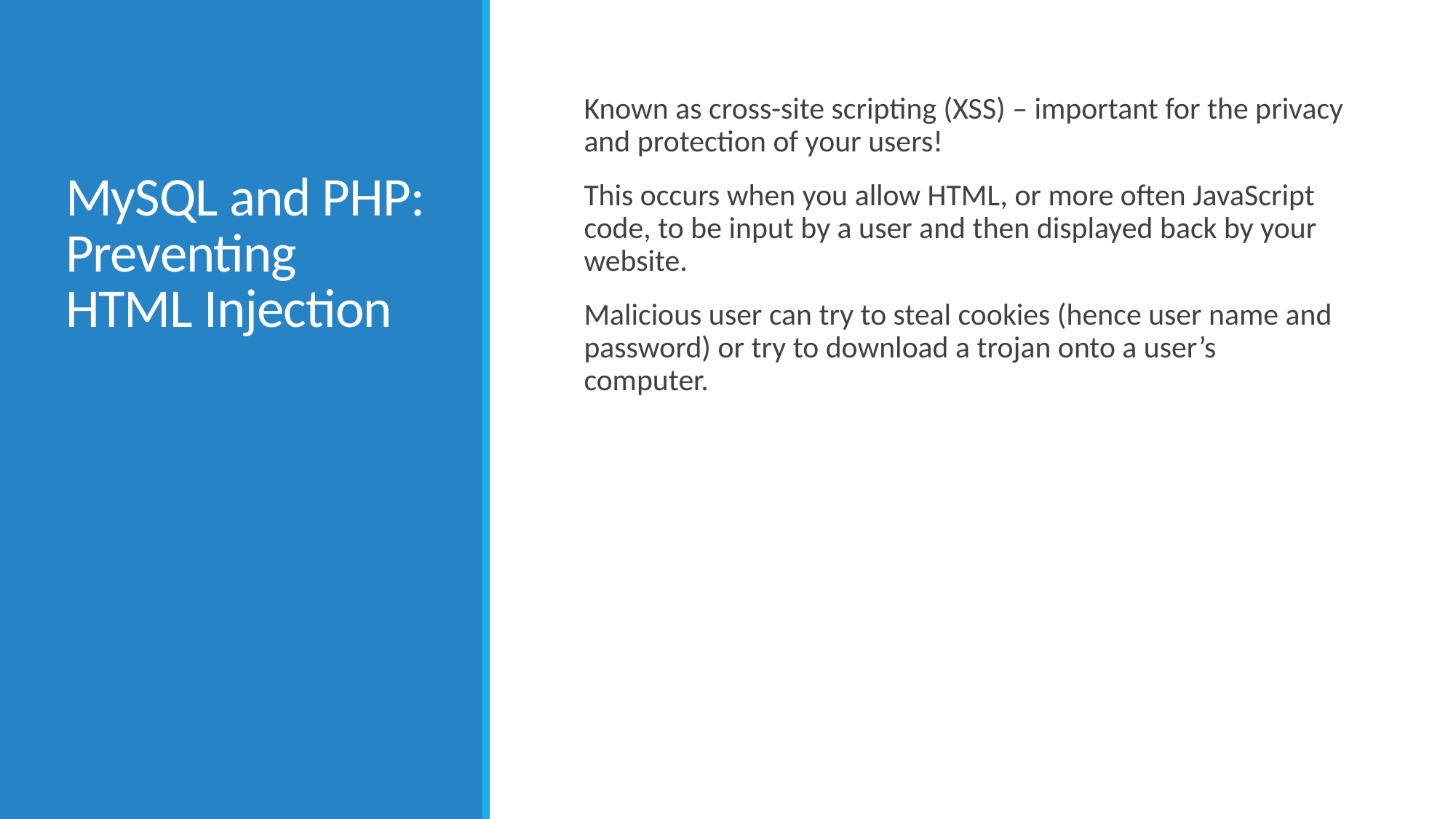

# MySQL and PHP: Preventing HTML Injection
Known as cross-site scripting (XSS) – important for the privacy and protection of your users!
This occurs when you allow HTML, or more often JavaScript code, to be input by a user and then displayed back by your website.
Malicious user can try to steal cookies (hence user name and password) or try to download a trojan onto a user’s computer.